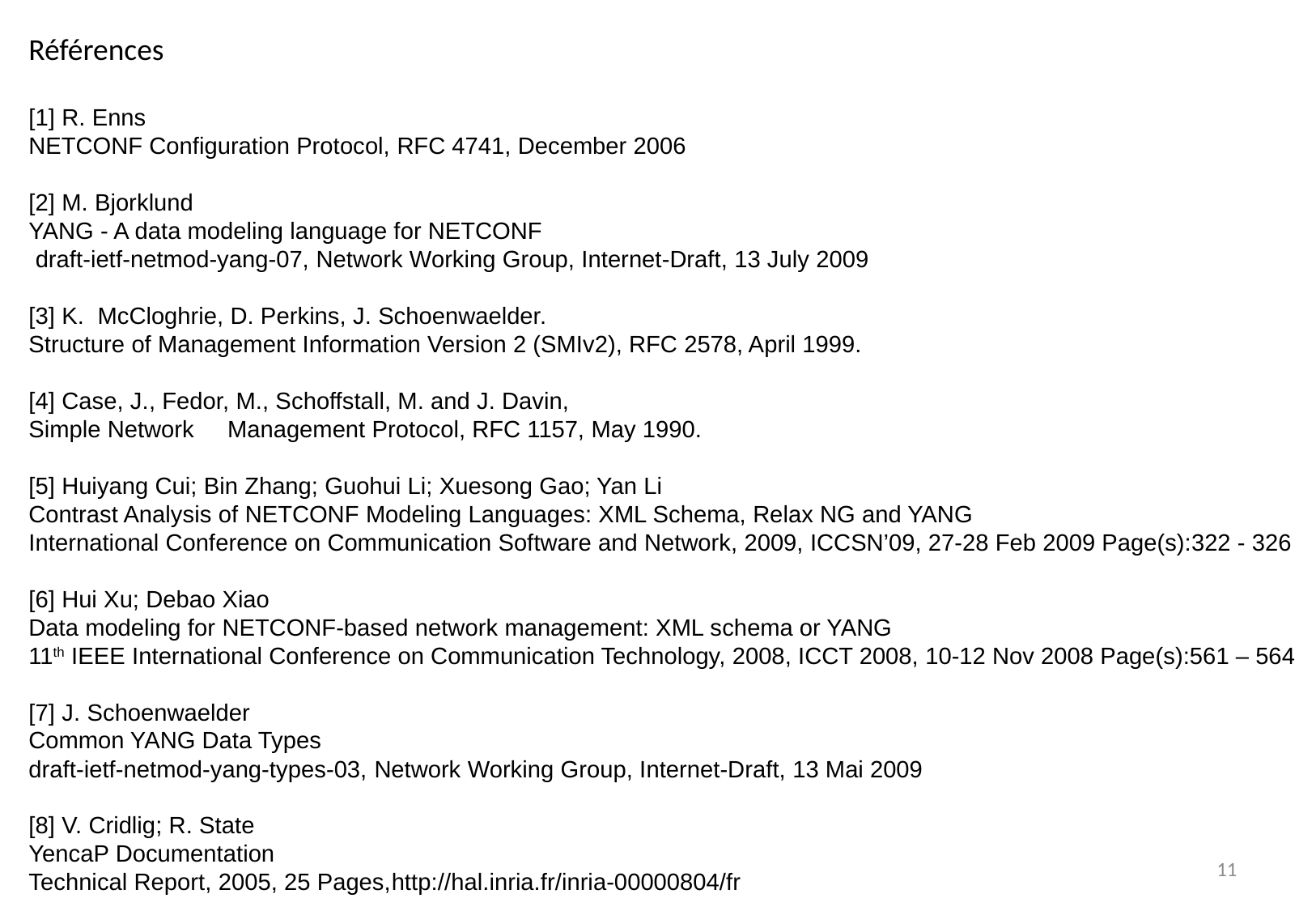

Références

[1] R. Enns
NETCONF Configuration Protocol, RFC 4741, December 2006

[2] M. Bjorklund
YANG - A data modeling language for NETCONF
 draft-ietf-netmod-yang-07, Network Working Group, Internet-Draft, 13 July 2009

[3] K.  McCloghrie, D. Perkins, J. Schoenwaelder.
Structure of Management Information Version 2 (SMIv2), RFC 2578, April 1999.

[4] Case, J., Fedor, M., Schoffstall, M. and J. Davin,
Simple Network     Management Protocol, RFC 1157, May 1990.

[5] Huiyang Cui; Bin Zhang; Guohui Li; Xuesong Gao; Yan Li
Contrast Analysis of NETCONF Modeling Languages: XML Schema, Relax NG and YANG
International Conference on Communication Software and Network, 2009, ICCSN’09, 27-28 Feb 2009 Page(s):322 - 326

[6] Hui Xu; Debao Xiao
Data modeling for NETCONF-based network management: XML schema or YANG
11th IEEE International Conference on Communication Technology, 2008, ICCT 2008, 10-12 Nov 2008 Page(s):561 – 564

[7] J. Schoenwaelder
Common YANG Data Types
draft-ietf-netmod-yang-types-03, Network Working Group, Internet-Draft, 13 Mai 2009

[8] V. Cridlig; R. State
YencaP Documentation
Technical Report, 2005, 25 Pages,http://hal.inria.fr/inria-00000804/fr
11